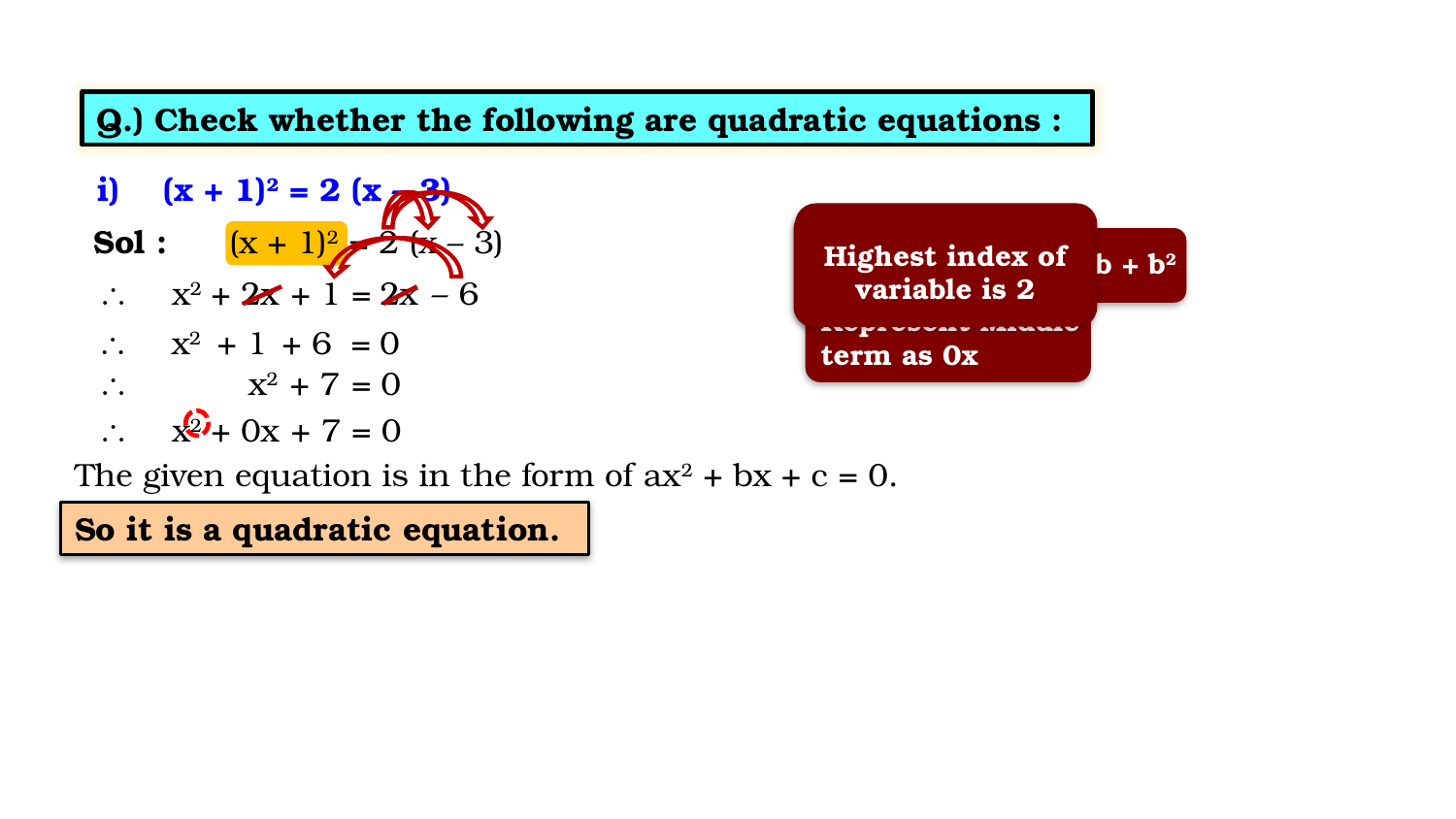

EX 4.1 1(I)
homework
Q.) Check whether the following are quadratic equations :
i)    (x + 1)2 = 2 (x – 3)

Arrange equation such that we get RHS = 0

Middle term is missing

Highest index of variable is 2
Sol :
(x + 1)2 = 2 (x – 3)

(a + b)2 = a2 + 2ab + b2

∴
x2
+ 2x
+ 1
=
2x
– 6

Represent Middle term as 0x
∴
x2
+ 1
+ 6
=
0
∴
x2
+ 7
=
0
∴
x2
+ 0x
+ 7
= 0

The given equation is in the form of ax2 + bx + c = 0.
So it is a quadratic equation.